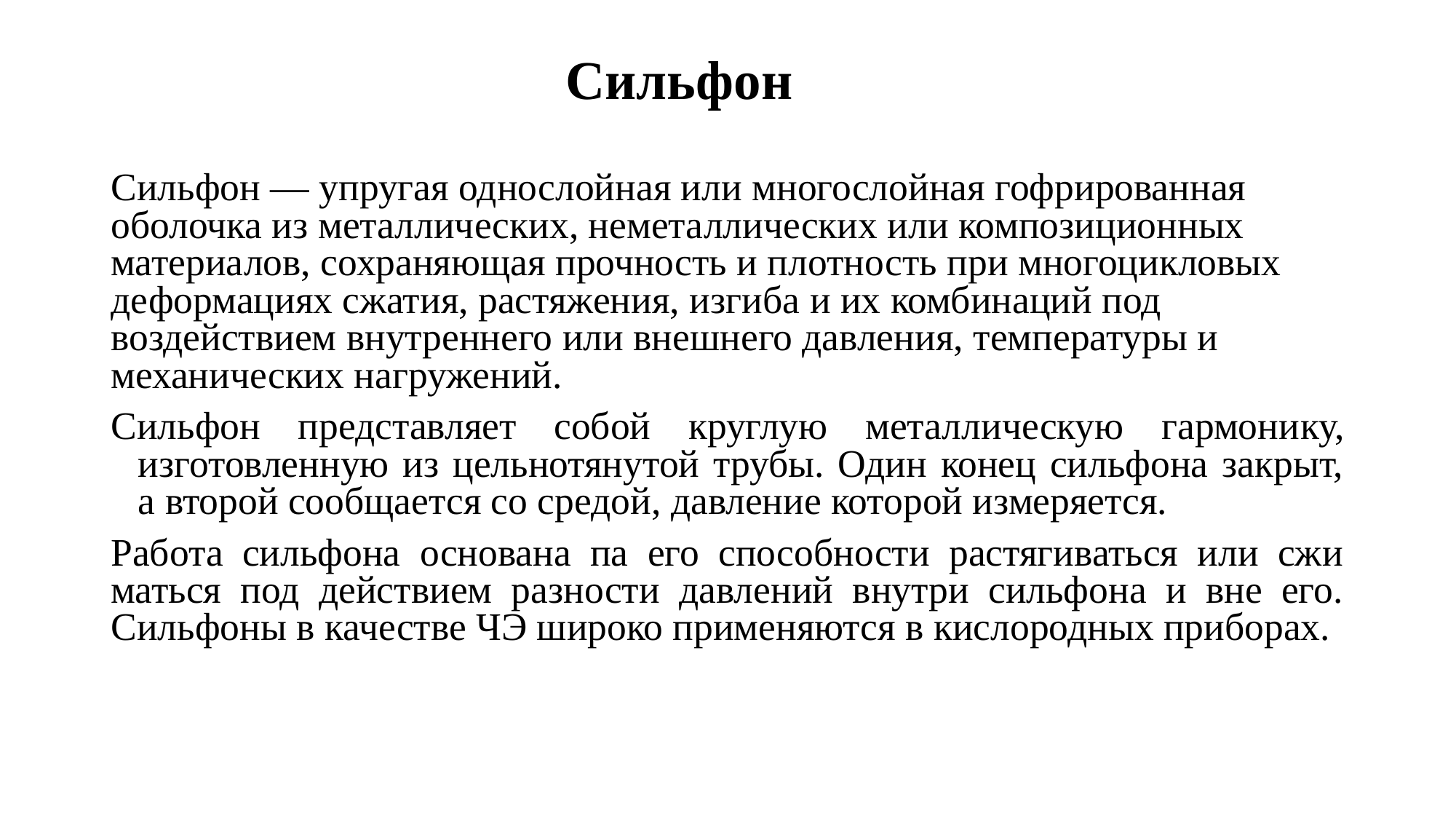

# Сильфон
Сильфон — упругая однослойная или многослойная гофрированная оболочка из металлических, неметаллических или композиционных материалов, сохраняющая прочность и плотность при многоцикловых деформациях сжатия, растяжения, изгиба и их комбинаций под воздействием внутреннего или внешнего давления, температуры и механических нагружений.
Сильфон представляет собой круглую металлическую гармони­ку, изготовленную из цельнотянутой трубы. Один конец сильфона закрыт, а второй сообщается со средой, давление которой измеряется.
Работа сильфона основана па его способности растягиваться или сжи­маться под действием разности давлений внутри сильфона и вне его. Сильфоны в качестве ЧЭ широко применяются в кислородных приборах.